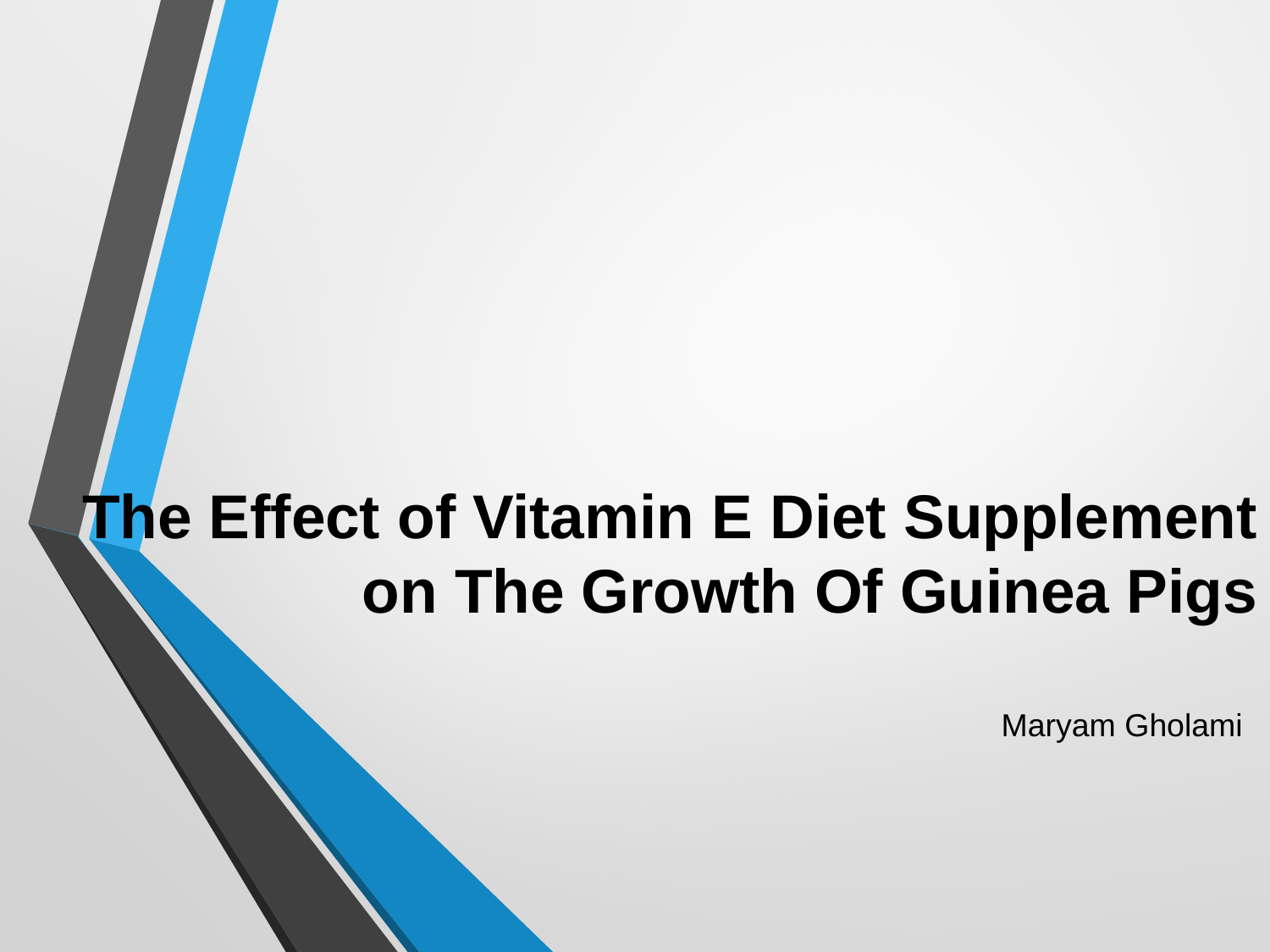

# The Effect of Vitamin E Diet Supplement on The Growth Of Guinea Pigs
Maryam Gholami